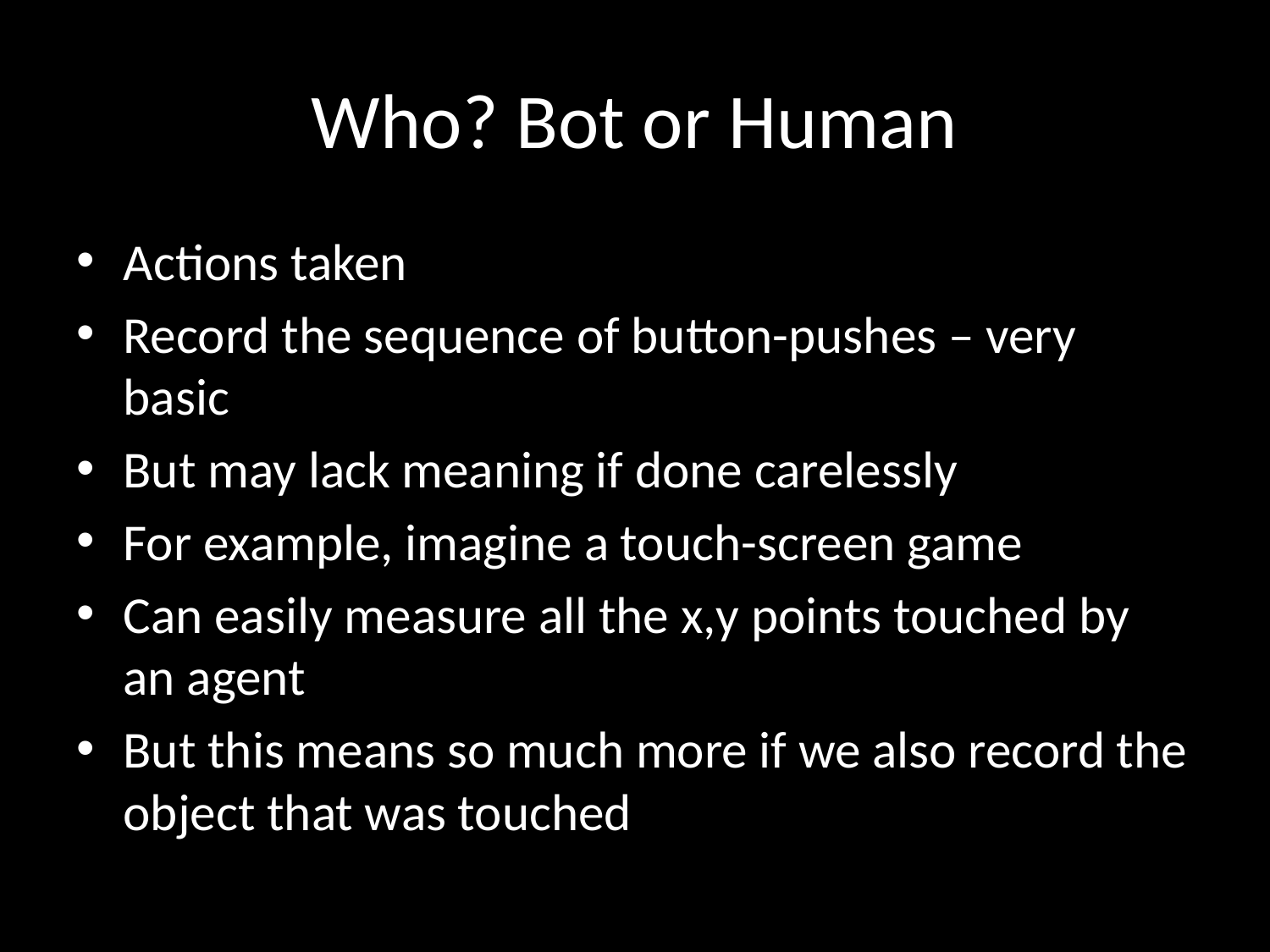

# Who? Bot or Human
Actions taken
Record the sequence of button-pushes – very basic
But may lack meaning if done carelessly
For example, imagine a touch-screen game
Can easily measure all the x,y points touched by an agent
But this means so much more if we also record the object that was touched